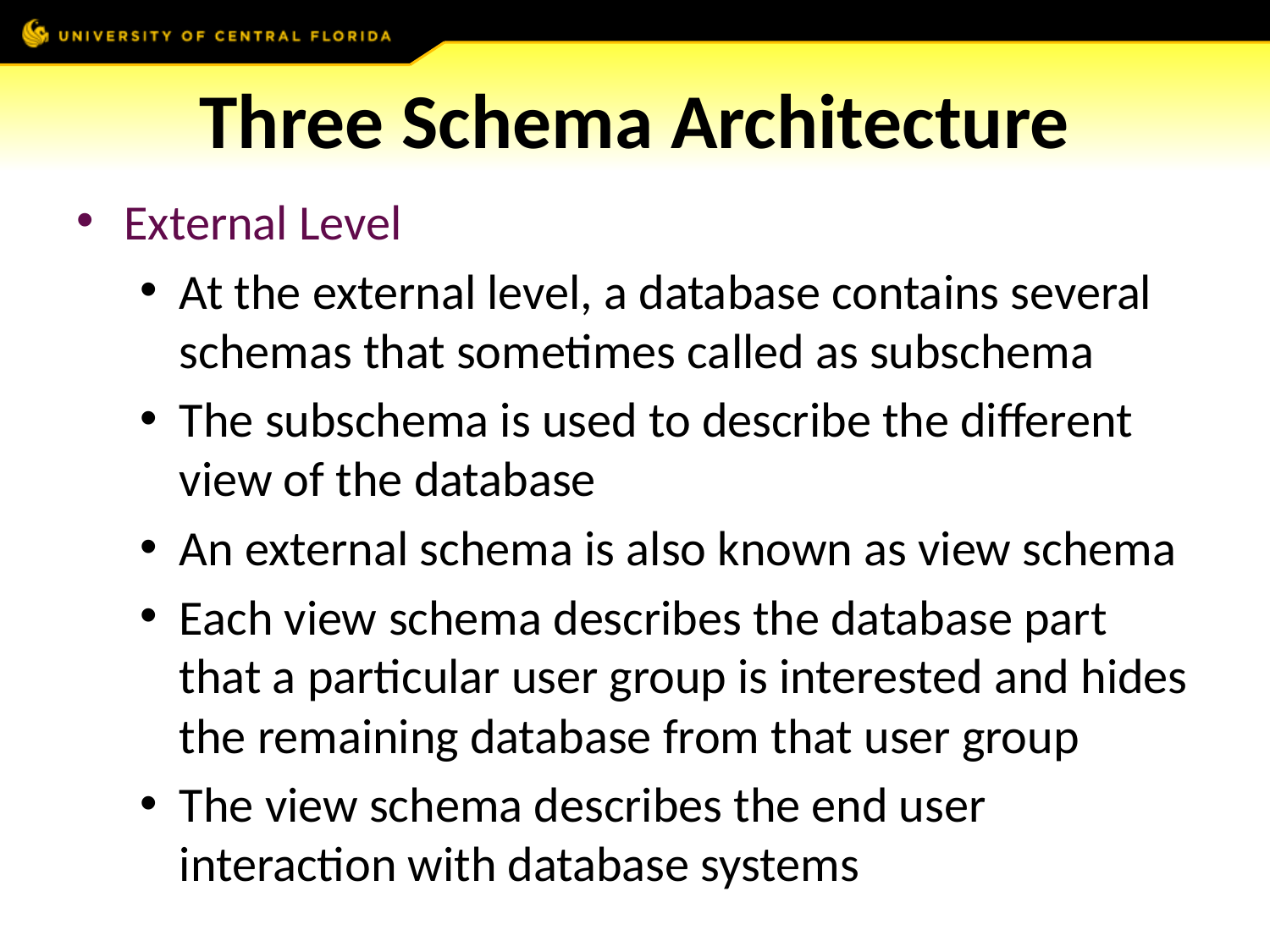

# Three Schema Architecture
External Level
At the external level, a database contains several schemas that sometimes called as subschema
The subschema is used to describe the different view of the database
An external schema is also known as view schema
Each view schema describes the database part that a particular user group is interested and hides the remaining database from that user group
The view schema describes the end user interaction with database systems